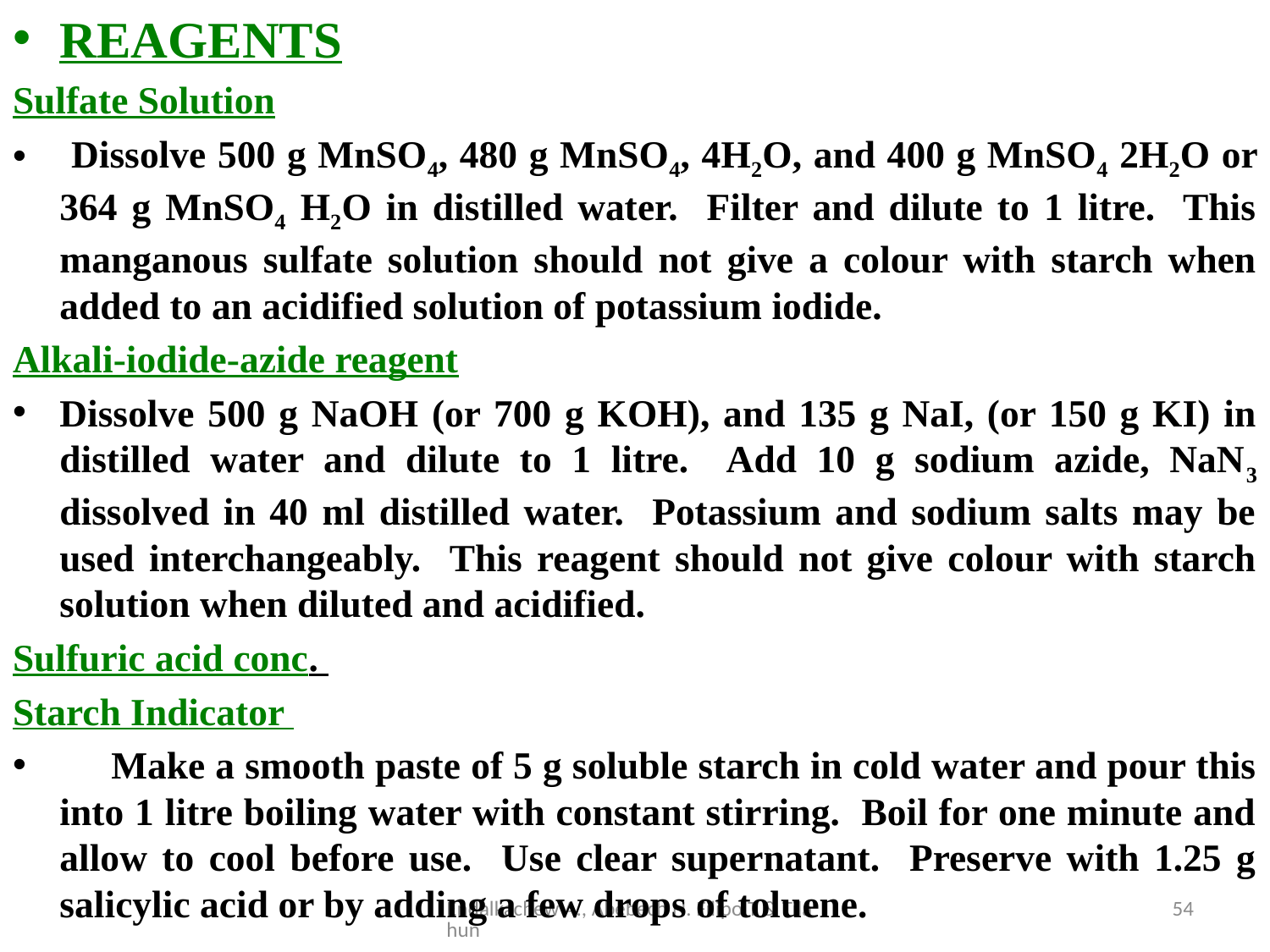

REAGENTS
Sulfate Solution
 Dissolve 500 g MnSO4, 480 g MnSO4, 4H2O, and 400 g MnSO4 2H2O or 364 g MnSO4 H2O in distilled water.  Filter and dilute to 1 litre.  This manganous sulfate solution should not give a colour with starch when added to an acidified solution of potassium iodide.
Alkali‑iodide‑azide reagent
Dissolve 500 g NaOH (or 700 g KOH), and 135 g NaI, (or 150 g KI) in distilled water and dilute to 1 litre.  Add 10 g sodium azide, NaN3 dissolved in 40 ml distilled water.  Potassium and sodium salts may be used interchangeably.  This reagent should not give colour with starch solution when diluted and acidified.
Sulfuric acid conc.
Starch Indicator
     Make a smooth paste of 5 g soluble starch in cold water and pour this into 1 litre boiling water with constant stirring.  Boil for one minute and allow to cool before use.  Use clear supernatant.  Preserve with 1.25 g salicylic acid or by adding a few drops of toluene.

Endalkachew A., Abebech N. Filipo T & Tilahun
54